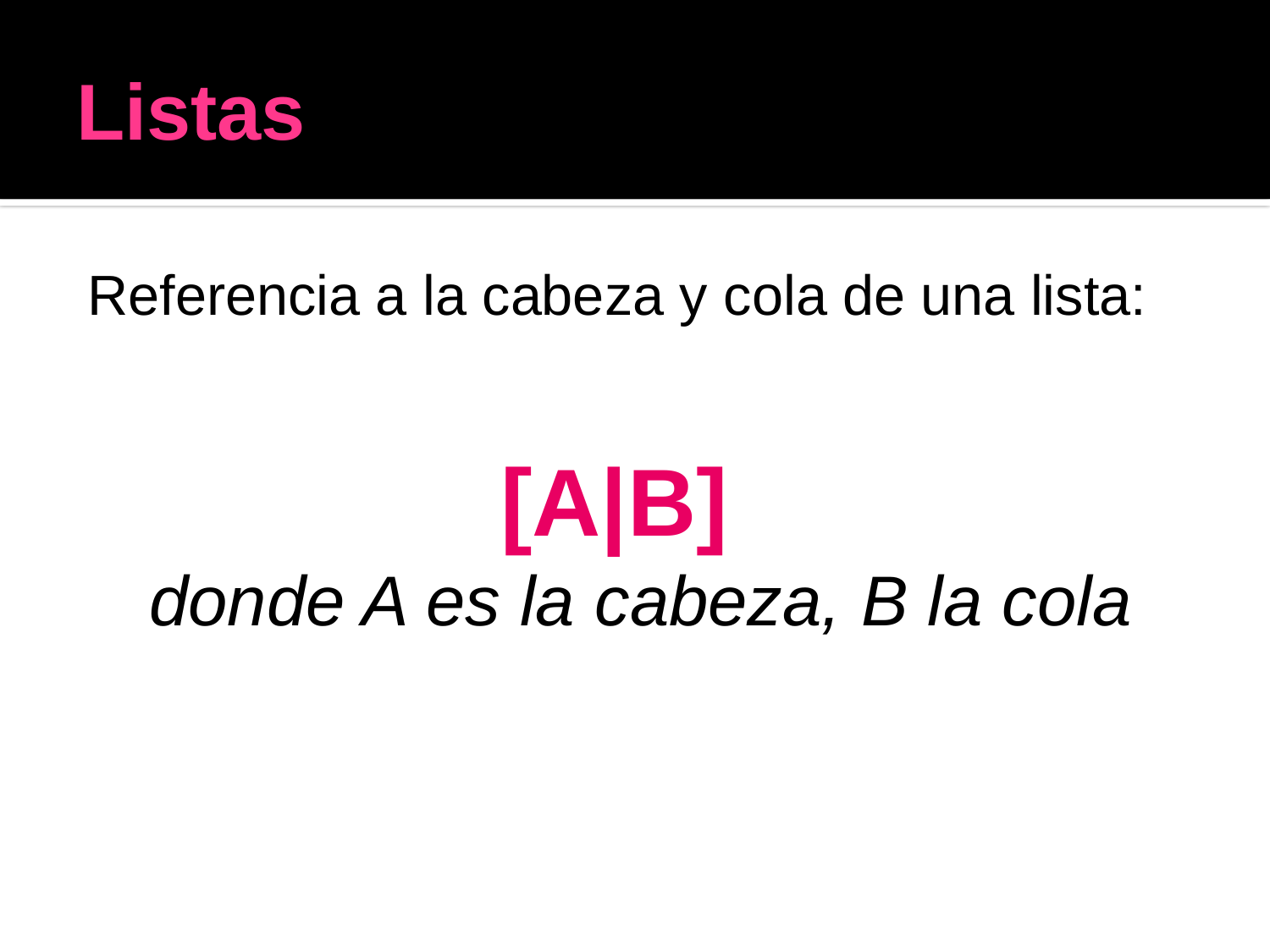

# Listas
Referencia a la cabeza y cola de una lista:

[A|B]
donde A es la cabeza, B la cola